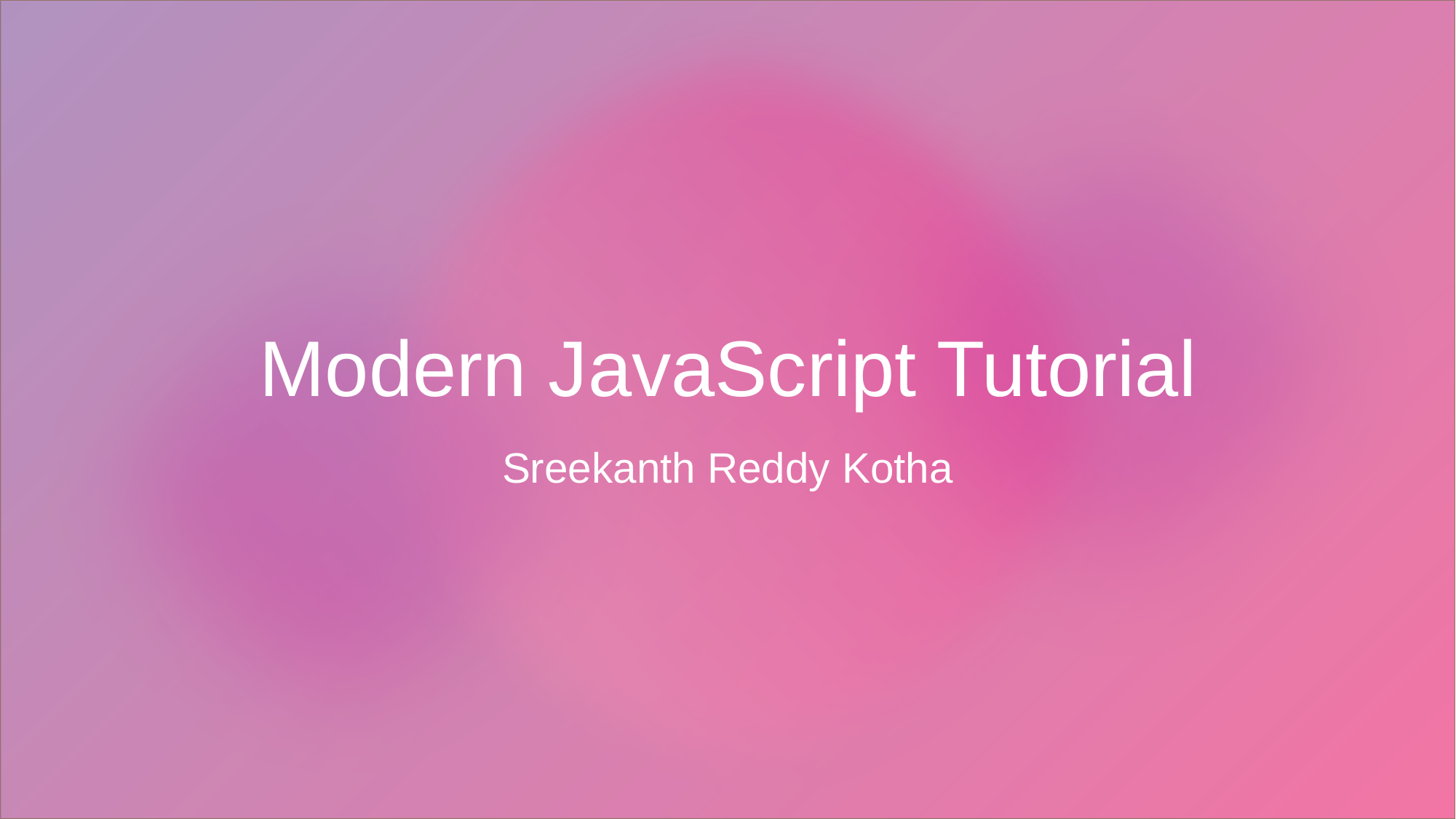

# Modern JavaScript Tutorial
Sreekanth Reddy Kotha